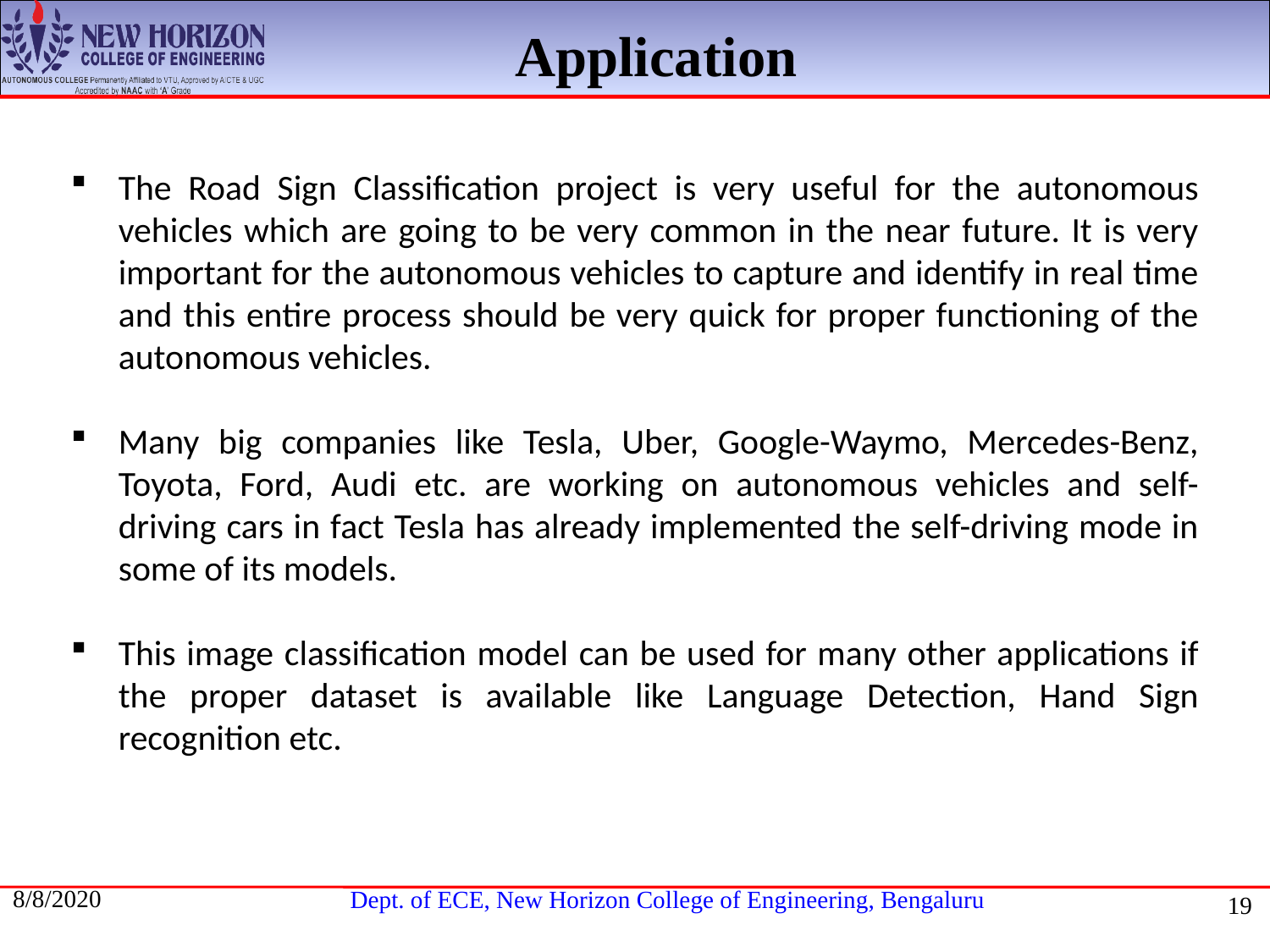

# Application
The Road Sign Classification project is very useful for the autonomous vehicles which are going to be very common in the near future. It is very important for the autonomous vehicles to capture and identify in real time and this entire process should be very quick for proper functioning of the autonomous vehicles.

Many big companies like Tesla, Uber, Google-Waymo, Mercedes-Benz, Toyota, Ford, Audi etc. are working on autonomous vehicles and self-driving cars in fact Tesla has already implemented the self-driving mode in some of its models.

This image classification model can be used for many other applications if the proper dataset is available like Language Detection, Hand Sign recognition etc.
8/8/2020
19